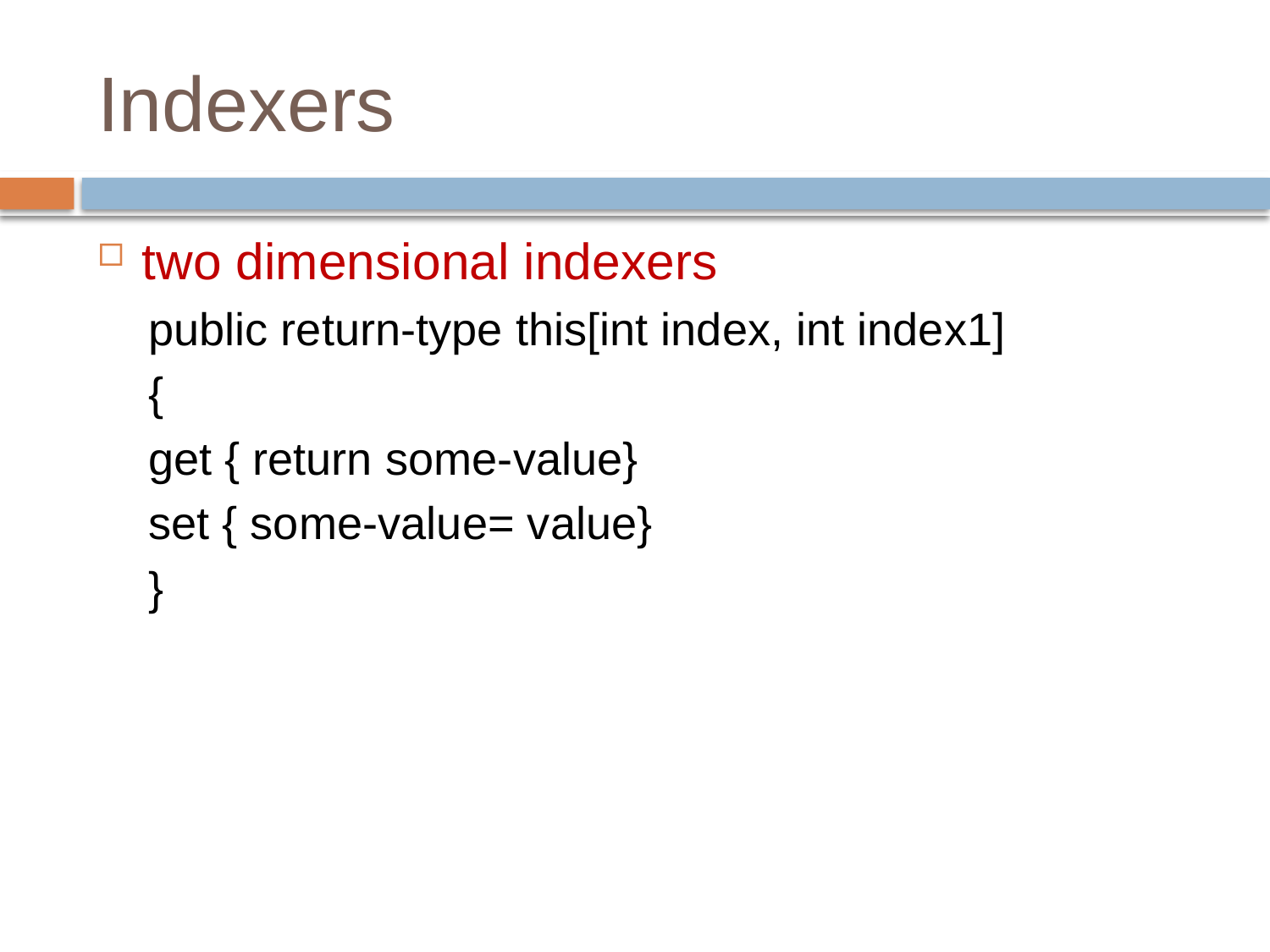

# Indexers
two dimensional indexers
public return-type this[int index, int index1]
{
get { return some-value}
set { some-value= value}
}